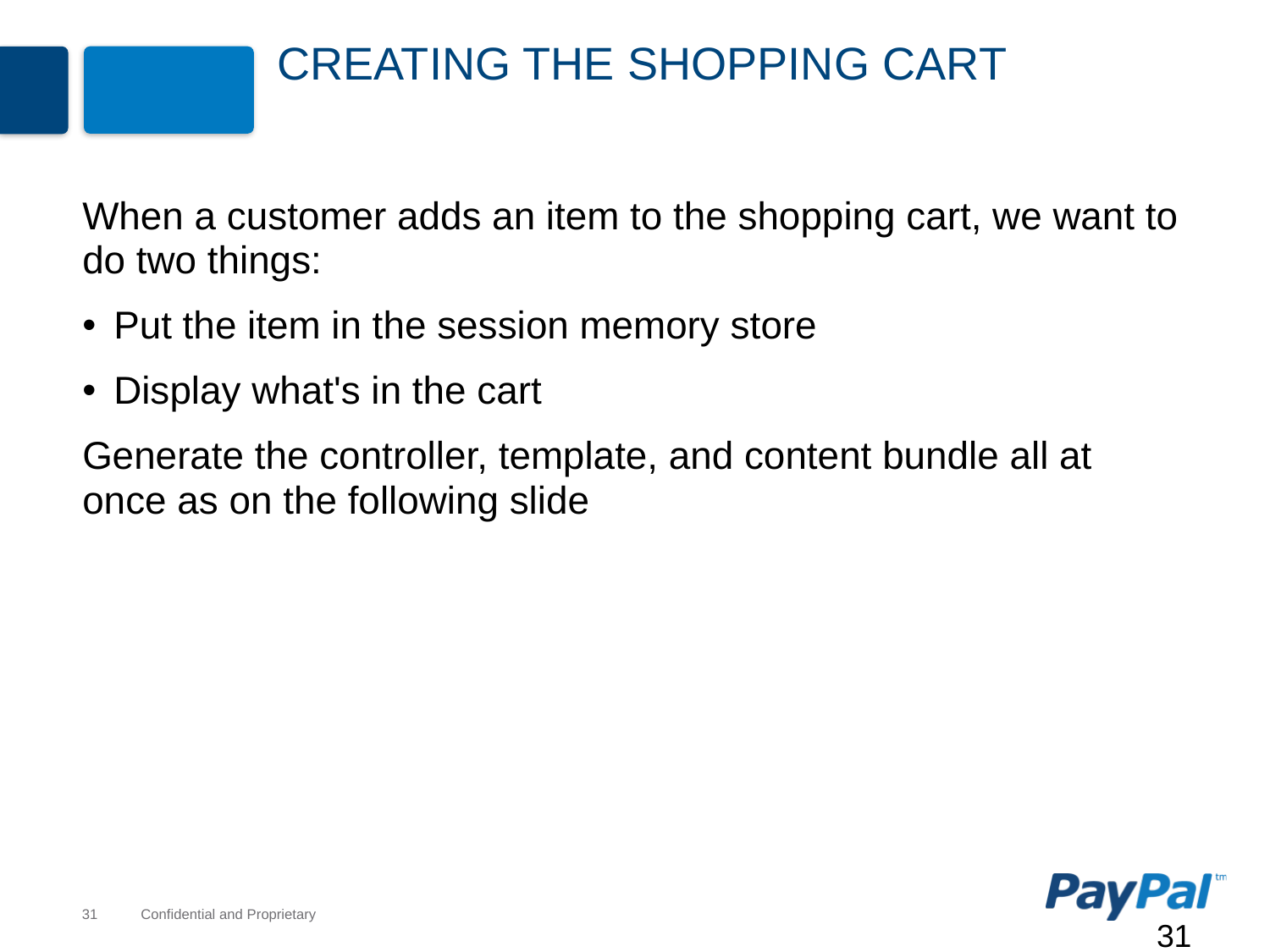

# Creating the Shopping Cart
When a customer adds an item to the shopping cart, we want to do two things:
Put the item in the session memory store
Display what's in the cart
Generate the controller, template, and content bundle all at once as on the following slide
31